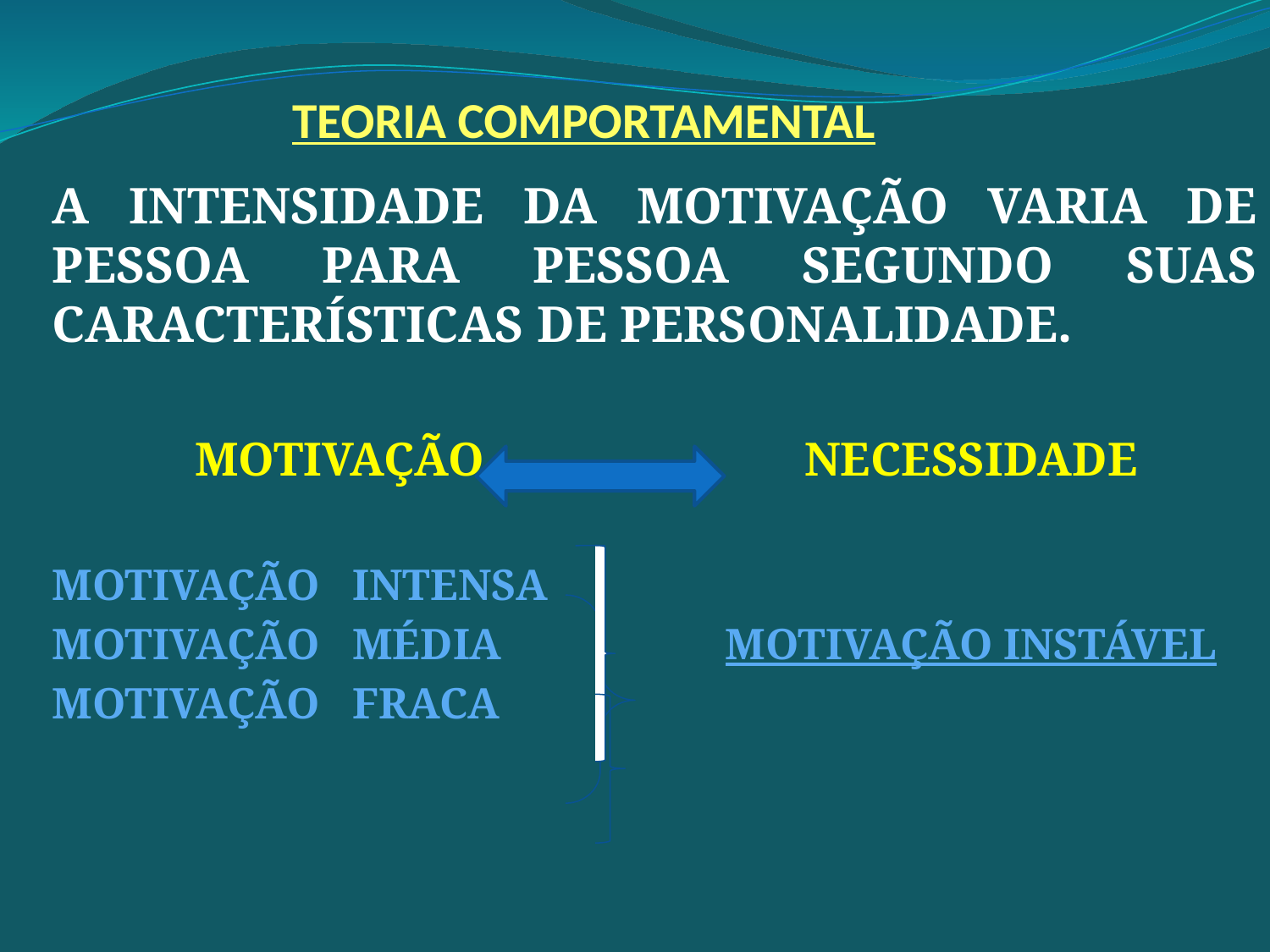

# TEORIA COMPORTAMENTAL
A INTENSIDADE DA MOTIVAÇÃO VARIA DE PESSOA PARA PESSOA SEGUNDO SUAS CARACTERÍSTICAS DE PERSONALIDADE.

            MOTIVAÇÃO                           NECESSIDADE

MOTIVAÇÃO   INTENSA
MOTIVAÇÃO   MÉDIA		MOTIVAÇÃO INSTÁVEL
MOTIVAÇÃO   FRACA